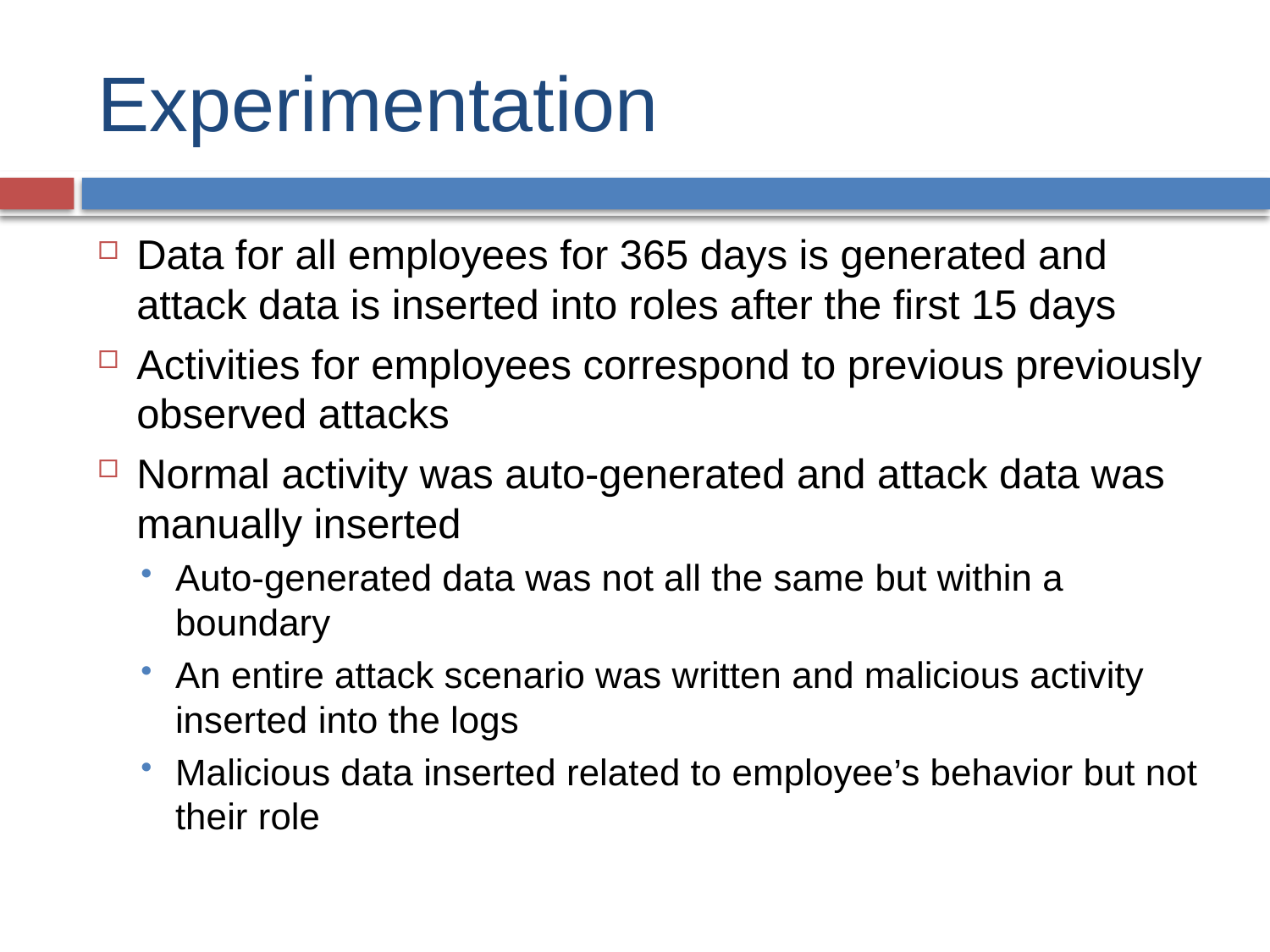

# Experimentation
Data for all employees for 365 days is generated and attack data is inserted into roles after the first 15 days
Activities for employees correspond to previous previously observed attacks
Normal activity was auto-generated and attack data was manually inserted
Auto-generated data was not all the same but within a boundary
An entire attack scenario was written and malicious activity inserted into the logs
Malicious data inserted related to employee’s behavior but not their role